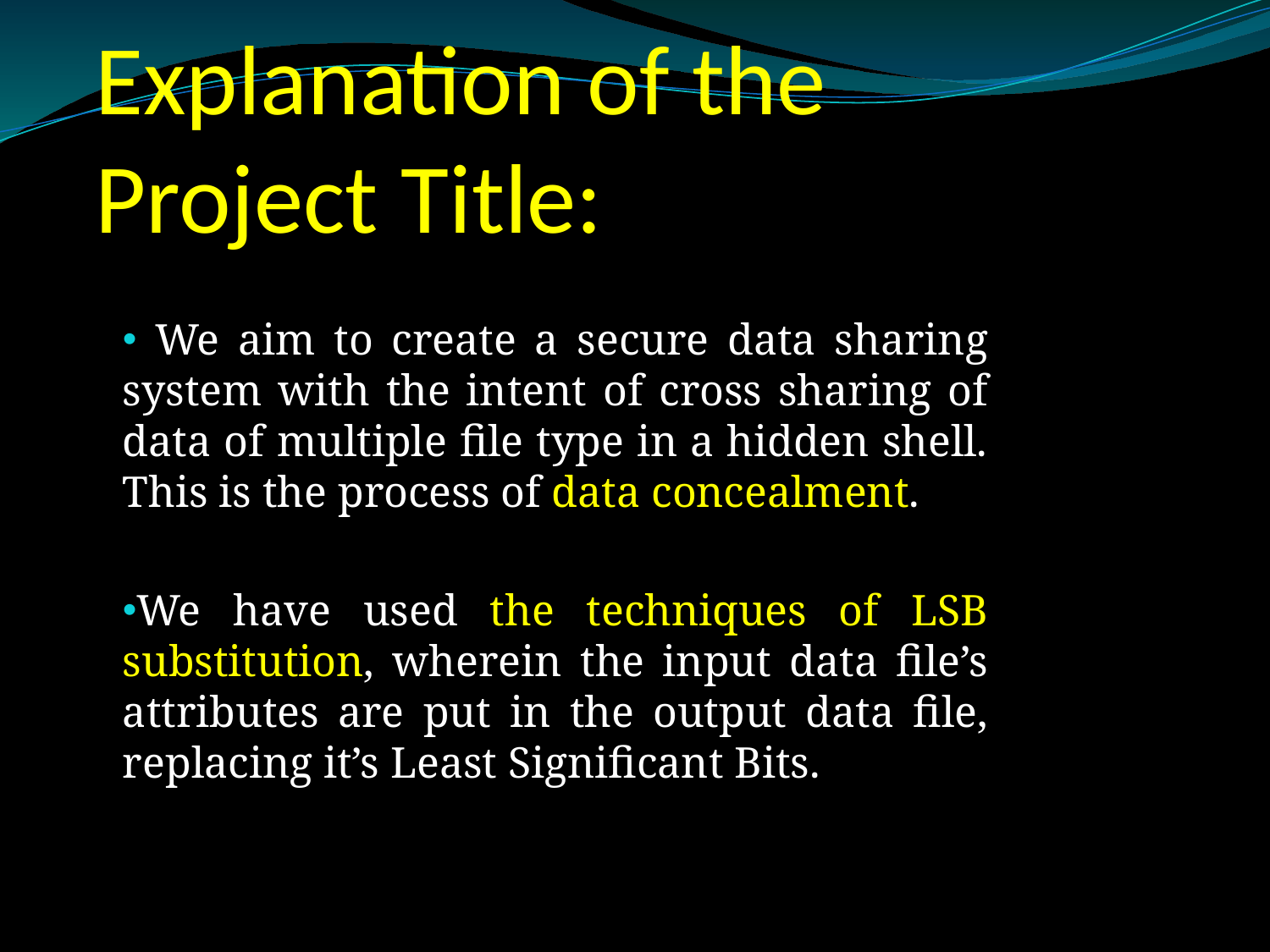

# Explanation of the Project Title:
 We aim to create a secure data sharing system with the intent of cross sharing of data of multiple file type in a hidden shell. This is the process of data concealment.

We have used the techniques of LSB substitution, wherein the input data file’s attributes are put in the output data file, replacing it’s Least Significant Bits.